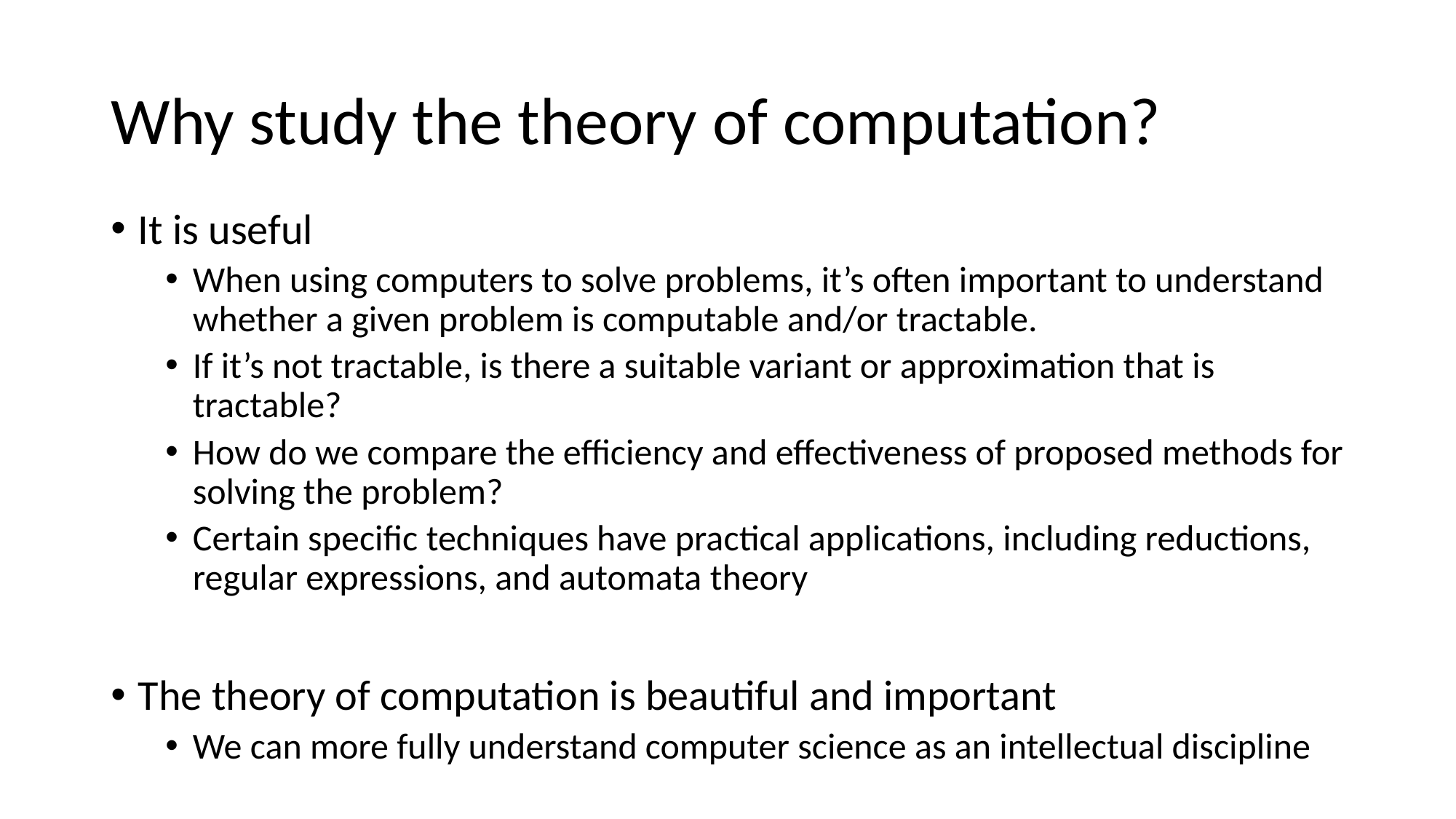

# Why study the theory of computation?
It is useful
When using computers to solve problems, it’s often important to understand whether a given problem is computable and/or tractable.
If it’s not tractable, is there a suitable variant or approximation that is tractable?
How do we compare the efficiency and effectiveness of proposed methods for solving the problem?
Certain specific techniques have practical applications, including reductions, regular expressions, and automata theory

The theory of computation is beautiful and important
We can more fully understand computer science as an intellectual discipline